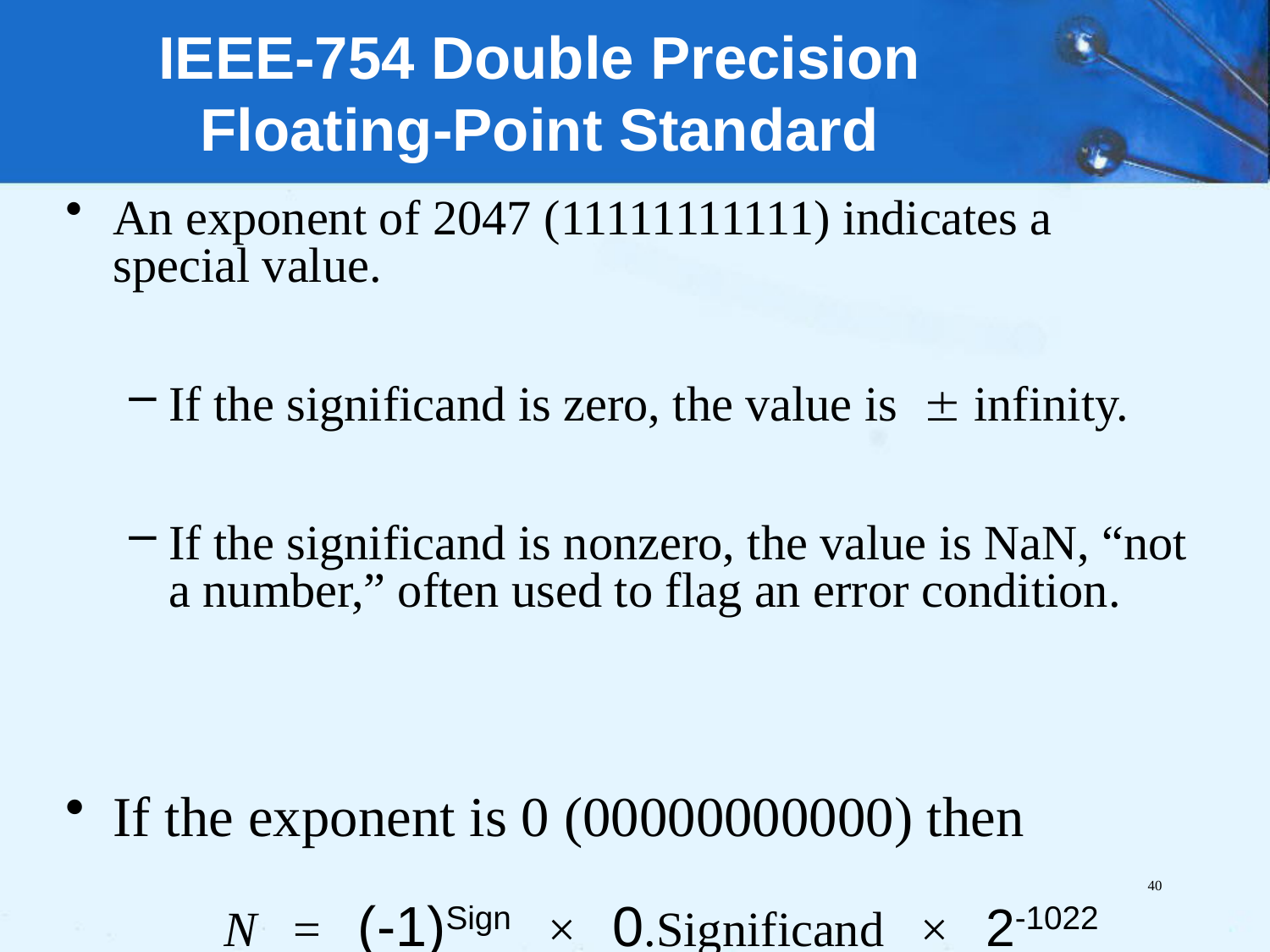

IEEE-754 Double Precision Floating-Point Standard

An exponent of 2047 (11111111111) indicates a special value.

If the significand is zero, the value is  ± infinity.

If the significand is nonzero, the value is NaN, “not a number,” often used to flag an error condition.

If the exponent is 0 (00000000000) then

N   =   (-1)Sign   ×   0.Significand   ×   2-1022
40